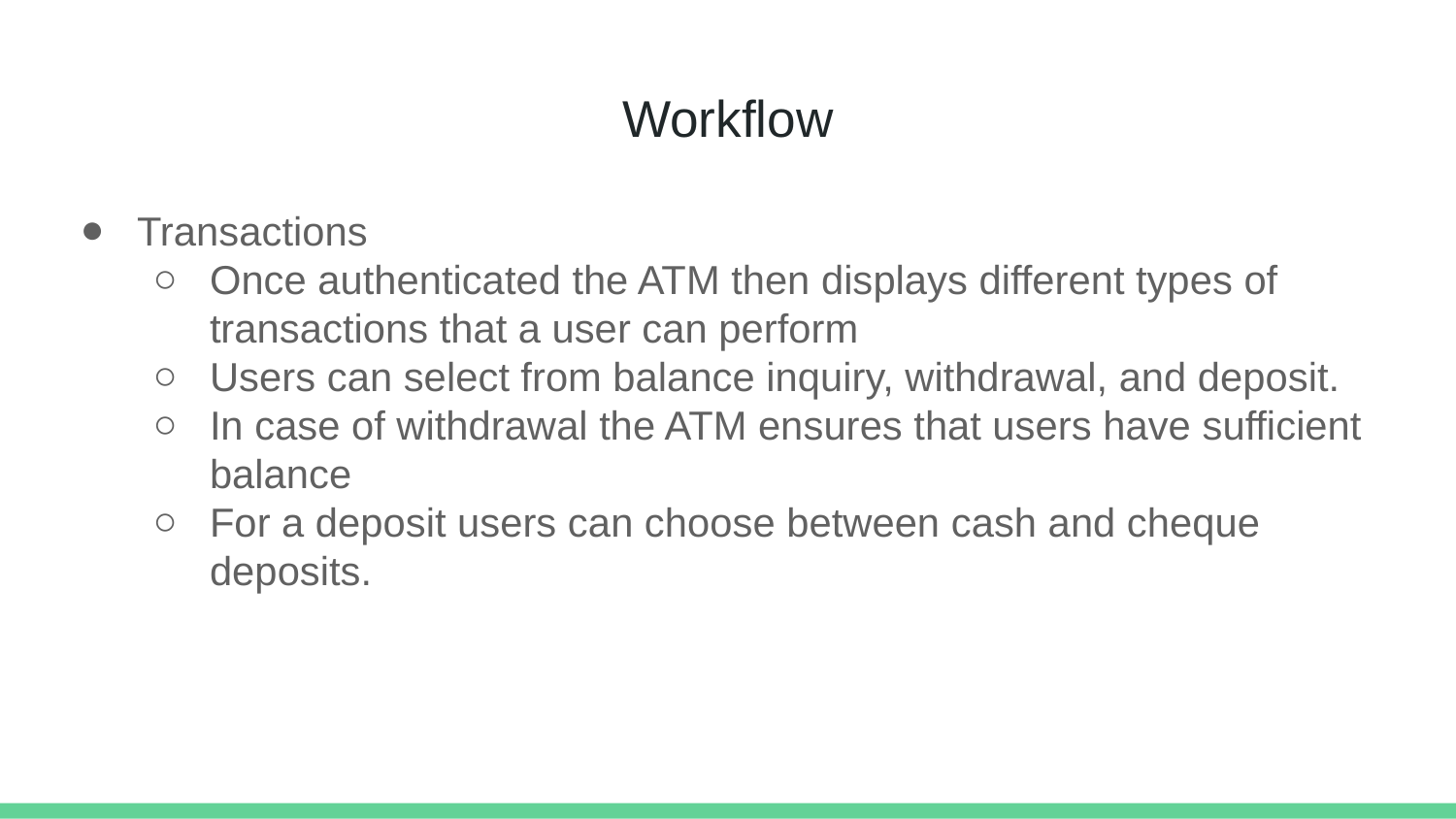

# Workflow
Transactions
Once authenticated the ATM then displays different types of transactions that a user can perform
Users can select from balance inquiry, withdrawal, and deposit.
In case of withdrawal the ATM ensures that users have sufficient balance
For a deposit users can choose between cash and cheque deposits.